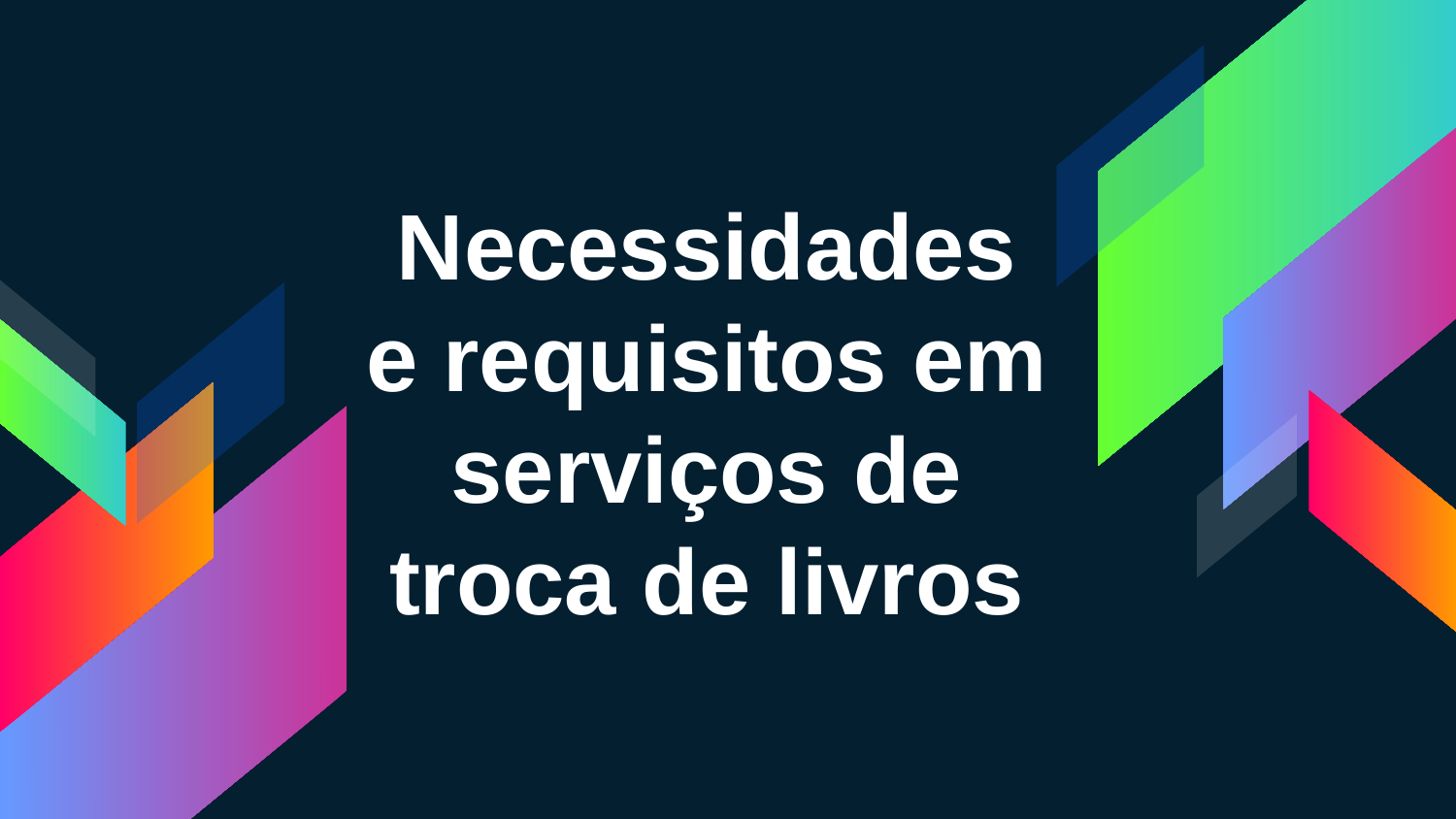

# Necessidades e requisitos em serviços de troca de livros